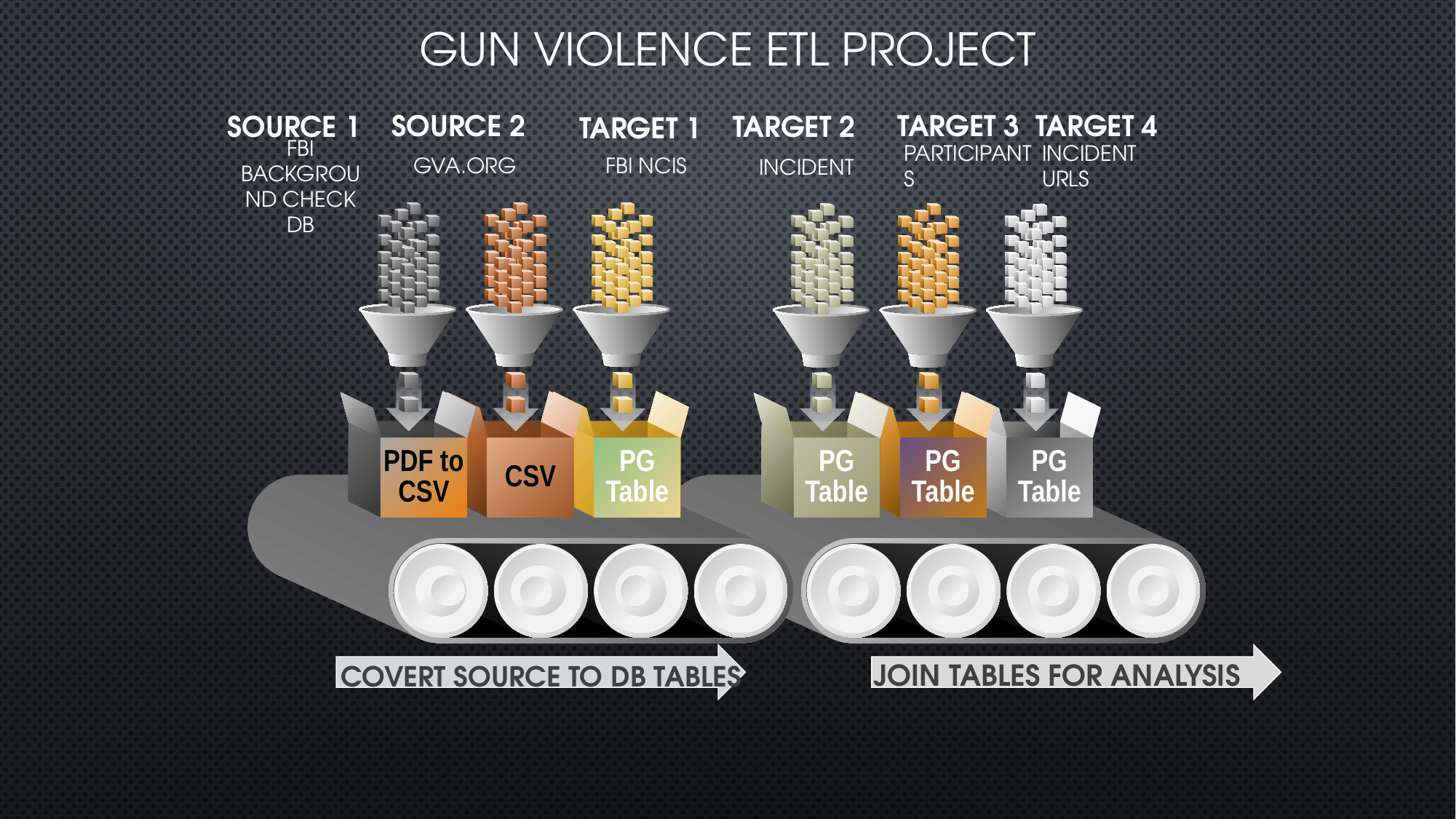

# Gun Violence ETL Project
Source 2
Target 3
Target 4
Source 1
Target 2
Target 1
GVA.org

FBI NCIS

Participants

Incident URLs

FBI Background check DB

Incident

PDF to CSV

CSV

PG Table

PG Table

PG Table

PG Table

Join tables for analysis
Covert Source to DB Tables